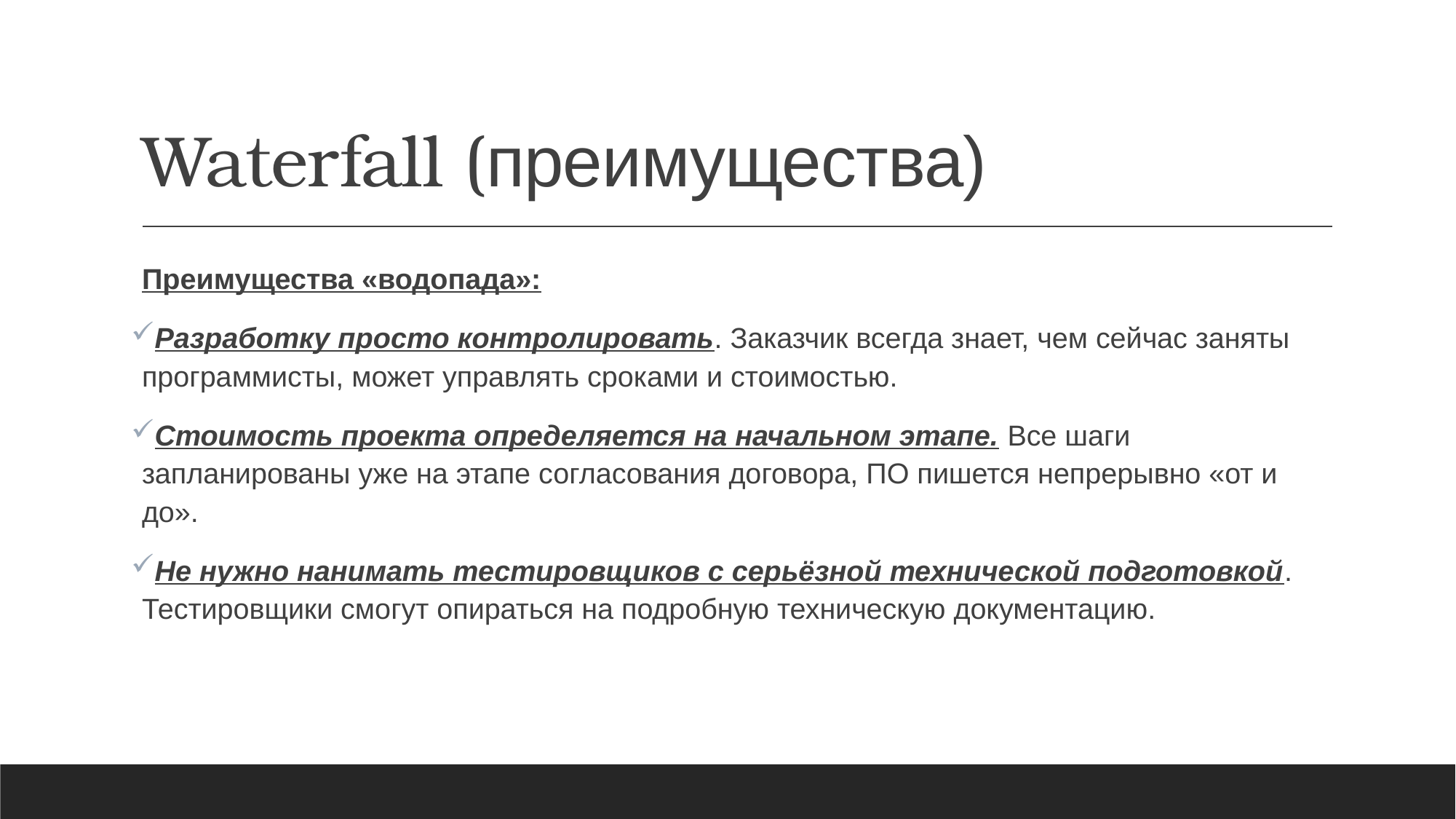

# Waterfall (преимущества)
Преимущества «водопада»:
Разработку просто контролировать. Заказчик всегда знает, чем сейчас заняты программисты, может управлять сроками и стоимостью.
Стоимость проекта определяется на начальном этапе. Все шаги запланированы уже на этапе согласования договора, ПО пишется непрерывно «от и до».
Не нужно нанимать тестировщиков с серьёзной технической подготовкой. Тестировщики смогут опираться на подробную техническую документацию.